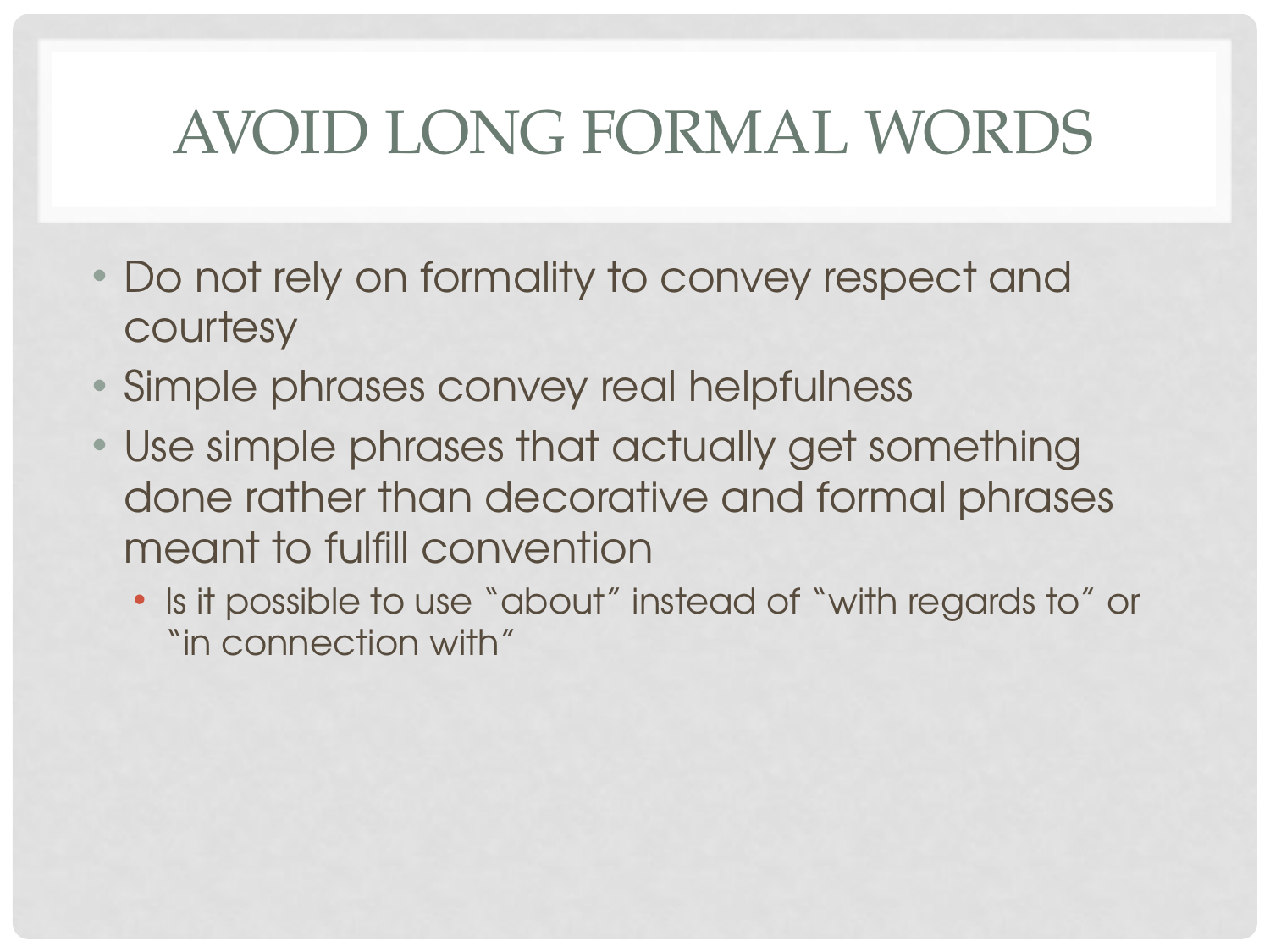

# Avoid long formal words
Do not rely on formality to convey respect and courtesy
Simple phrases convey real helpfulness
Use simple phrases that actually get something done rather than decorative and formal phrases meant to fulfill convention
Is it possible to use “about” instead of “with regards to” or “in connection with”